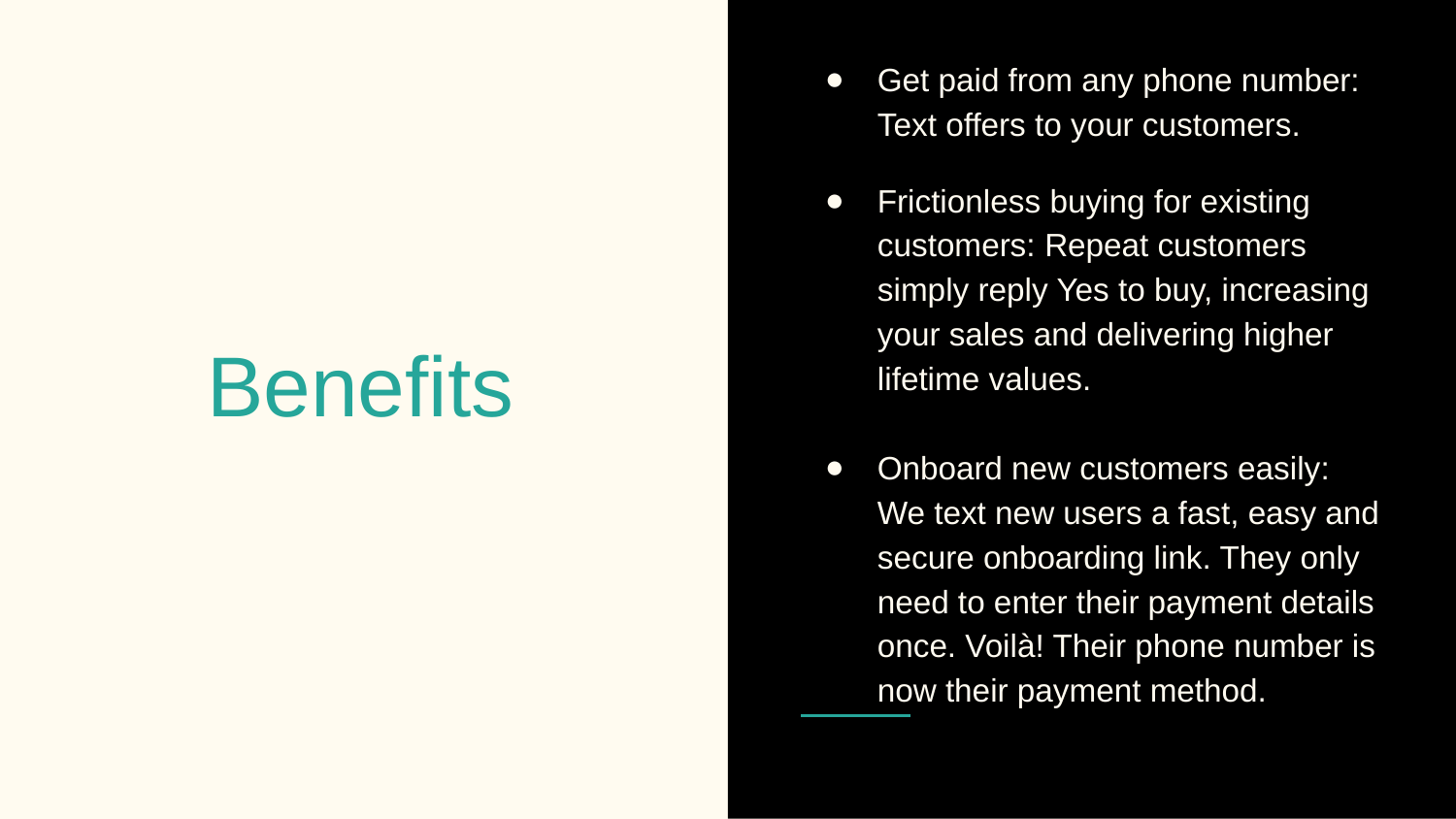

Get paid from any phone number: Text offers to your customers.
Frictionless buying for existing customers: Repeat customers simply reply Yes to buy, increasing your sales and delivering higher lifetime values.

Onboard new customers easily: We text new users a fast, easy and secure onboarding link. They only need to enter their payment details once. Voilà! Their phone number is now their payment method.
# Benefits